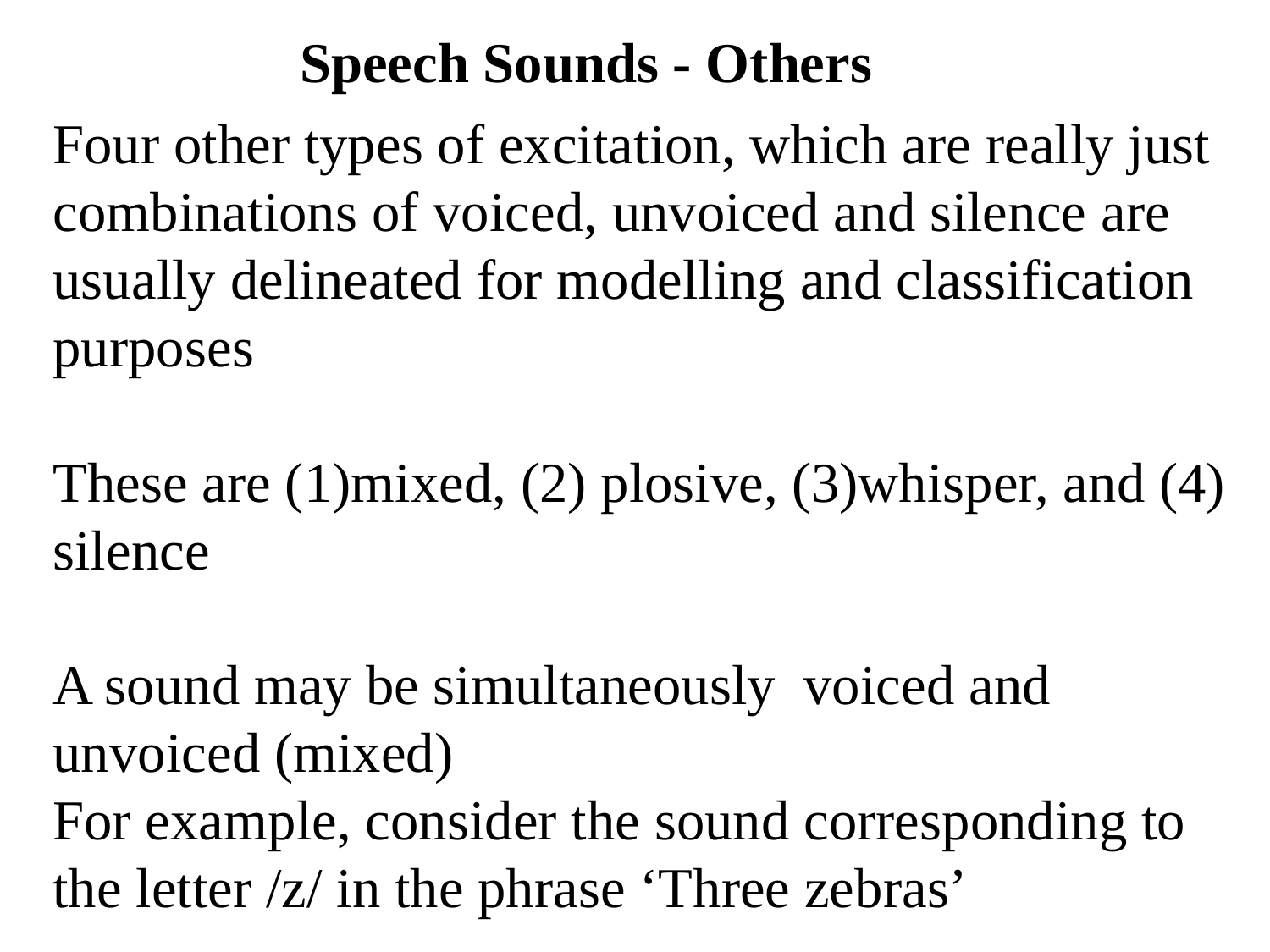

Speech Sounds - Others
Four other types of excitation, which are really just combinations of voiced, unvoiced and silence are usually delineated for modelling and classification purposes

These are (1)mixed, (2) plosive, (3)whisper, and (4) silence

A sound may be simultaneously  voiced and unvoiced (mixed)
For example, consider the sound corresponding to the letter /z/ in the phrase ‘Three zebras’